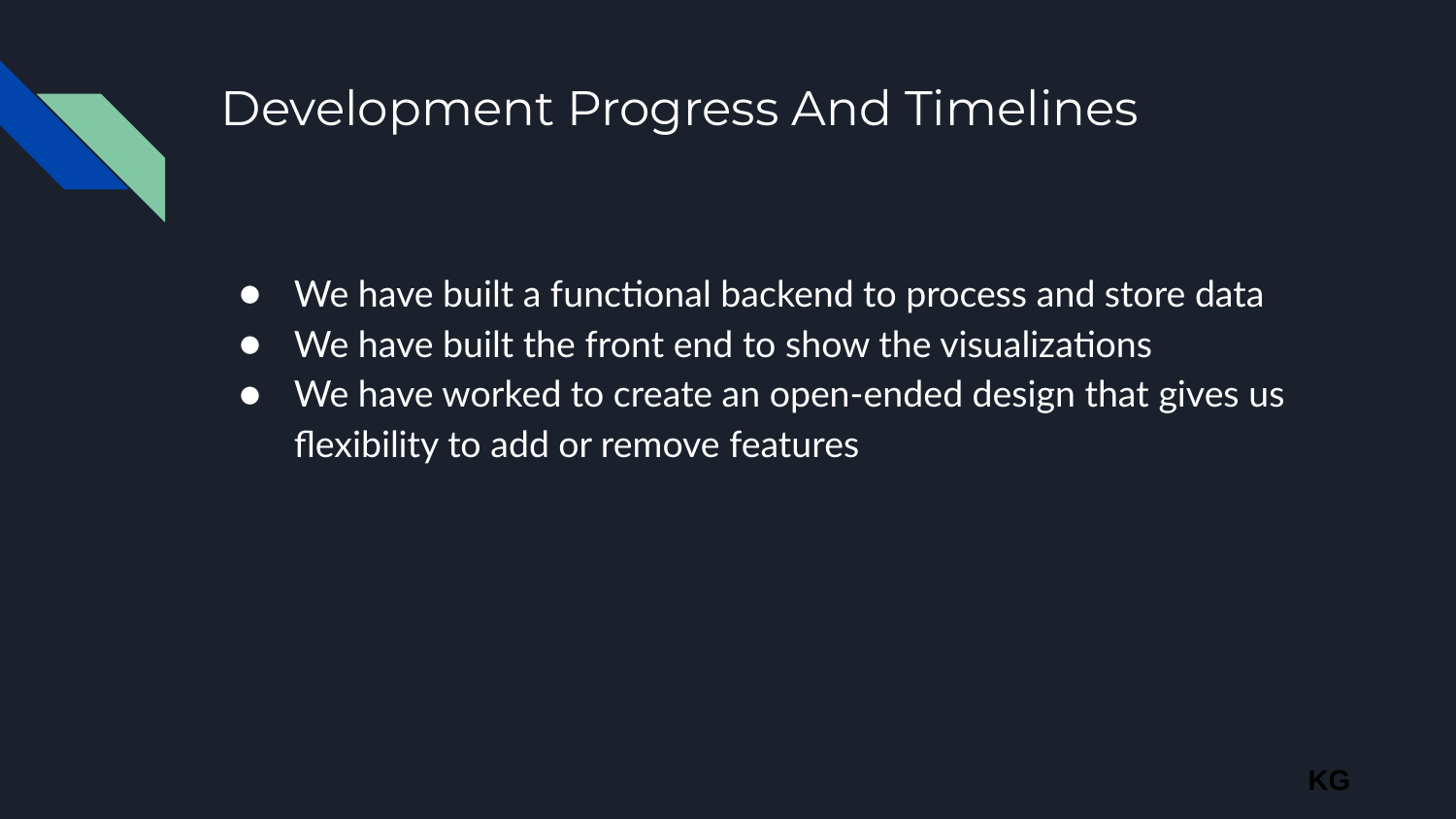

# Development Progress And Timelines
We have built a functional backend to process and store data
We have built the front end to show the visualizations
We have worked to create an open-ended design that gives us flexibility to add or remove features
KG